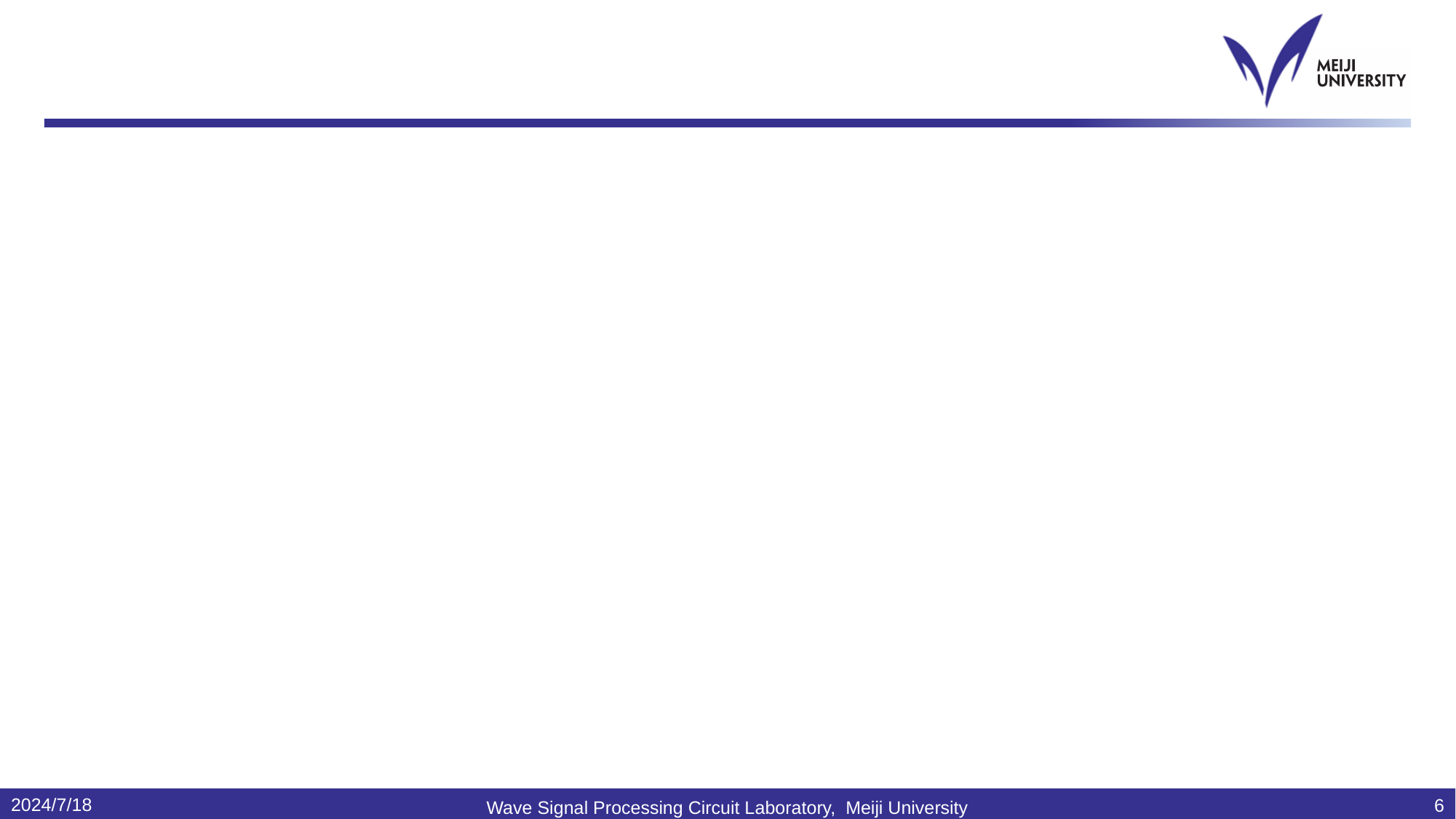

#
2024/7/18
6
Wave Signal Processing Circuit Laboratory,  Meiji University